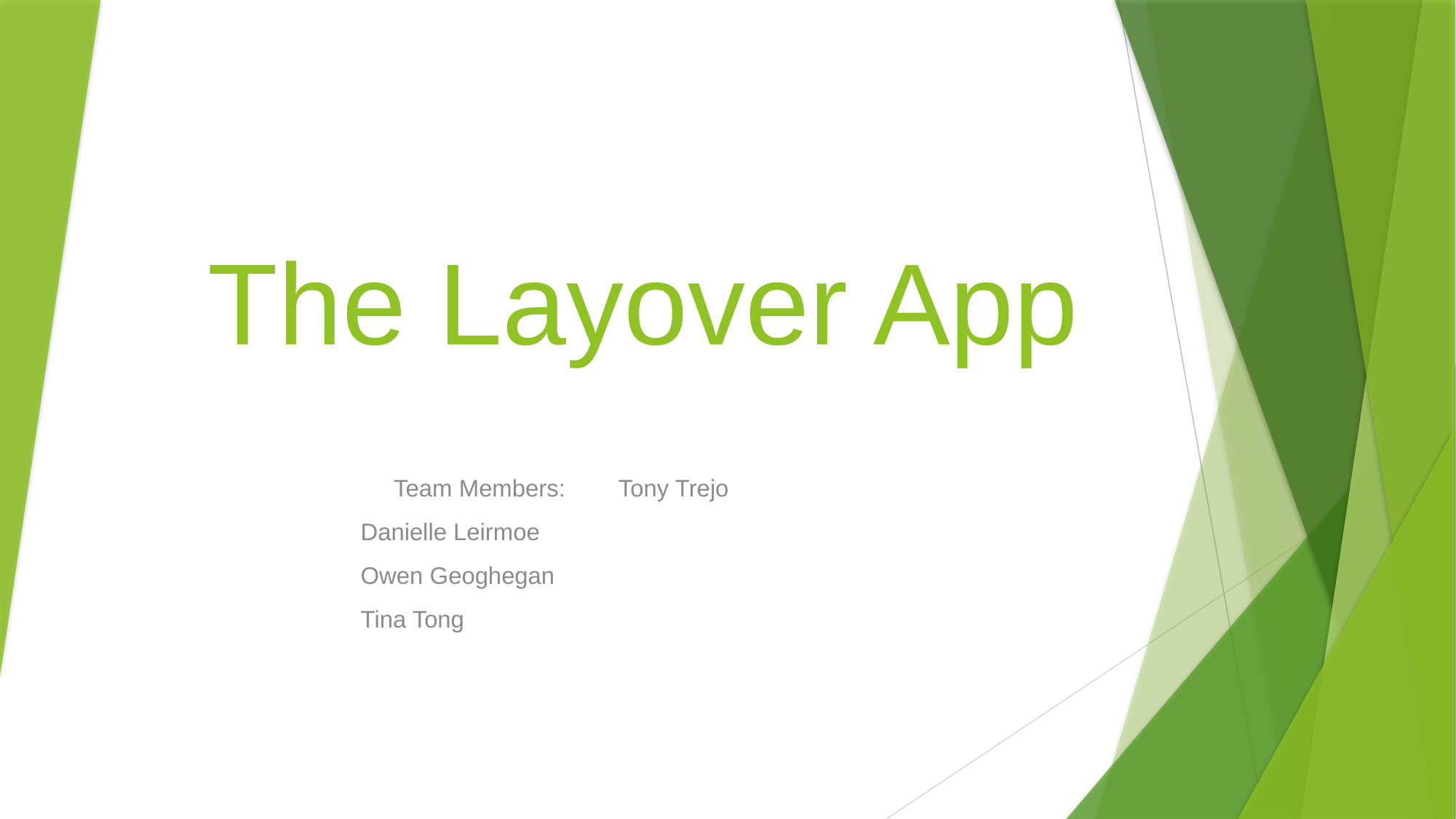

# The Layover App
		       Team Members:        Tony Trejo
							Danielle Leirmoe
							Owen Geoghegan
							Tina Tong